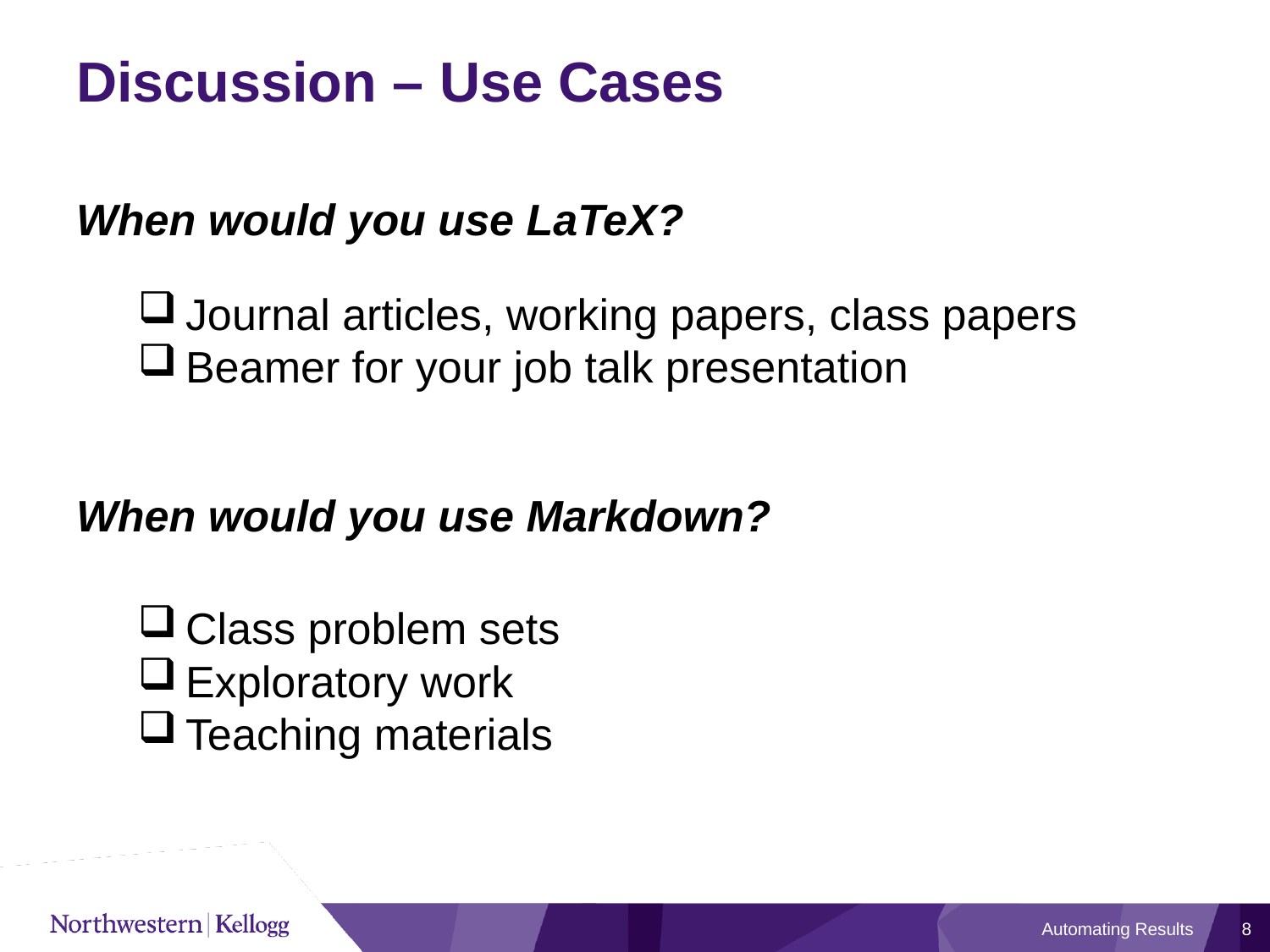

# Discussion – Use Cases
When would you use LaTeX?
Journal articles, working papers, class papers
Beamer for your job talk presentation
When would you use Markdown?
Class problem sets
Exploratory work
Teaching materials
Automating Results
8